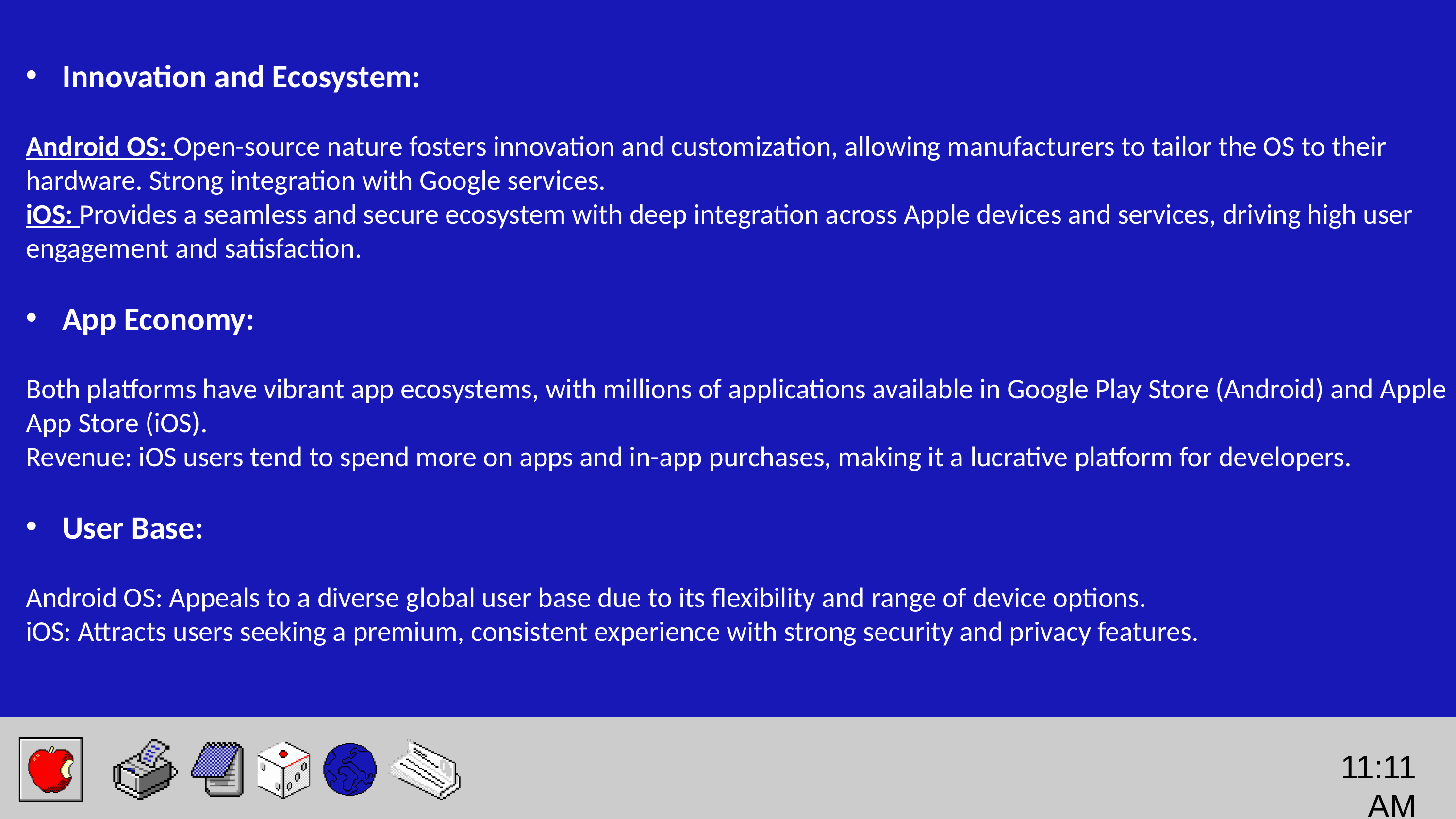

Innovation and Ecosystem:

Android OS: Open-source nature fosters innovation and customization, allowing manufacturers to tailor the OS to their hardware. Strong integration with Google services.
iOS: Provides a seamless and secure ecosystem with deep integration across Apple devices and services, driving high user engagement and satisfaction.

App Economy:

Both platforms have vibrant app ecosystems, with millions of applications available in Google Play Store (Android) and Apple App Store (iOS).
Revenue: iOS users tend to spend more on apps and in-app purchases, making it a lucrative platform for developers.

User Base:

Android OS: Appeals to a diverse global user base due to its flexibility and range of device options.
iOS: Attracts users seeking a premium, consistent experience with strong security and privacy features.

11:11AM